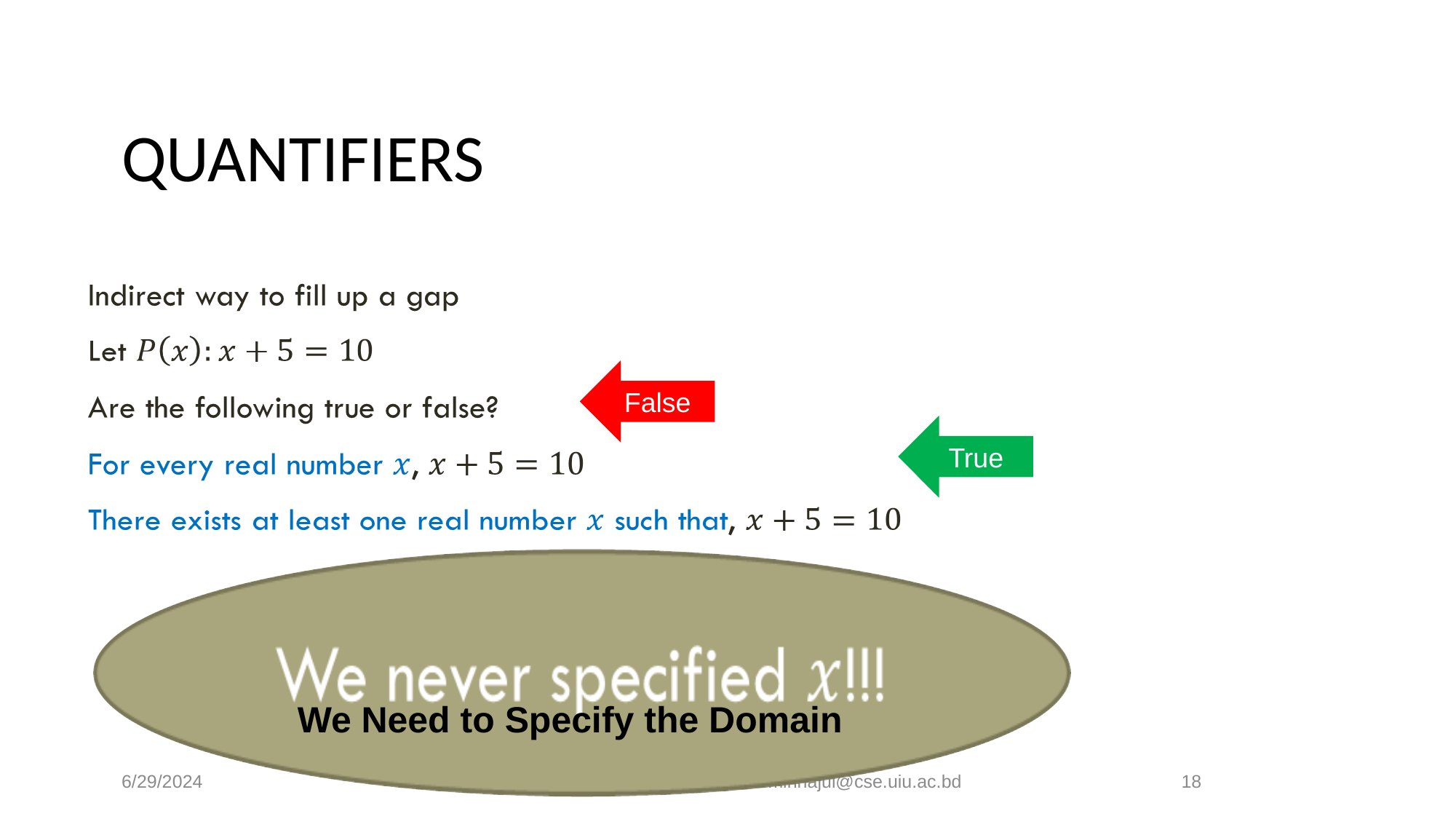

# QUANTIFIERS

False
True

      We Need to Specify the Domain
6/29/2024
minhajul@cse.uiu.ac.bd
18